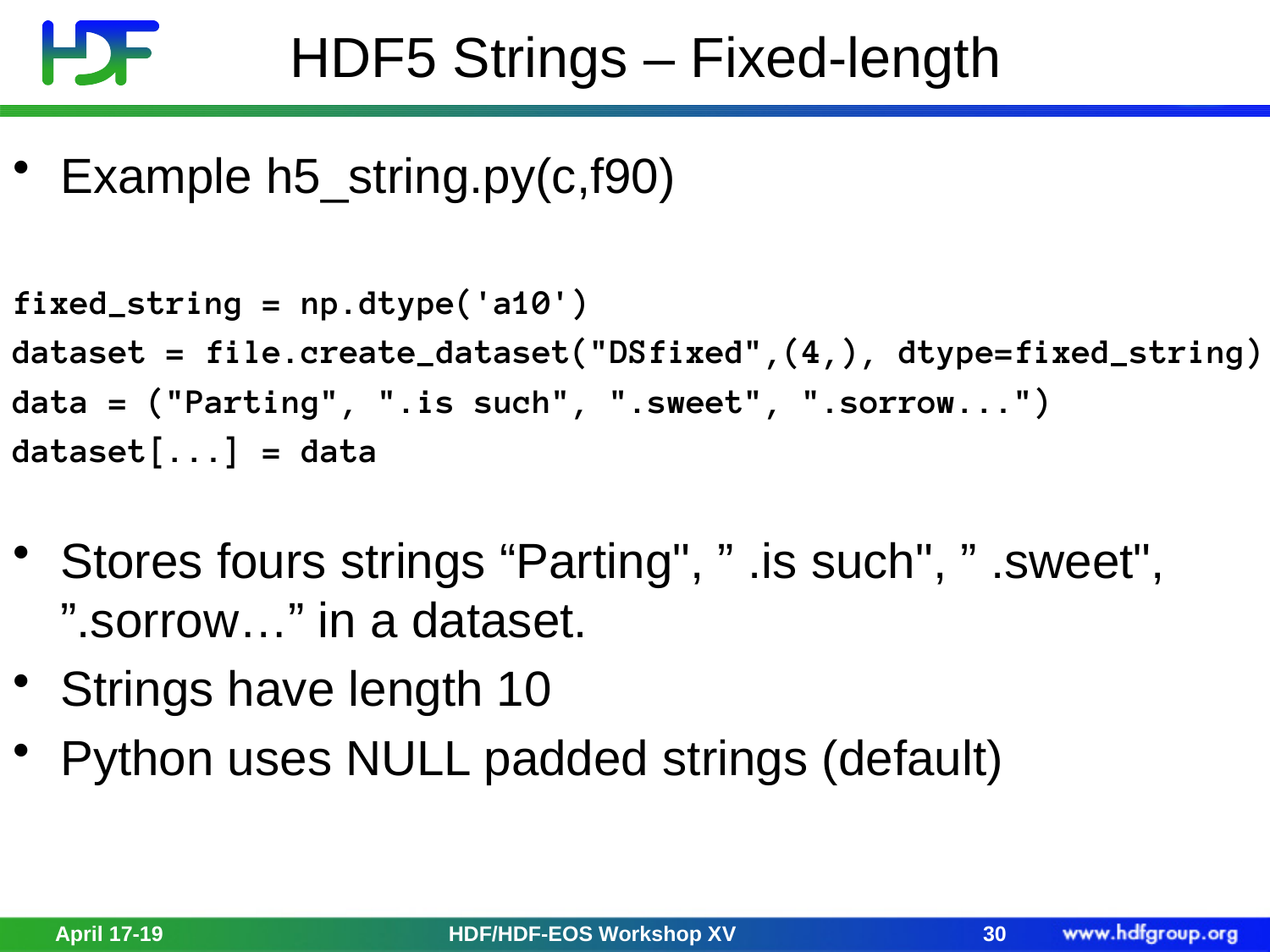

# HDF5 Strings – Fixed-length
Example h5_string.py(c,f90)

fixed_string = np.dtype('a10')
dataset = file.create_dataset("DSfixed",(4,), dtype=fixed_string)
data = ("Parting", ".is such", ".sweet", ".sorrow...")
dataset[...] = data

Stores fours strings “Parting", ” .is such", ” .sweet", ”.sorrow…” in a dataset.
Strings have length 10
Python uses NULL padded strings (default)

April 17-19
HDF/HDF-EOS Workshop XV
30